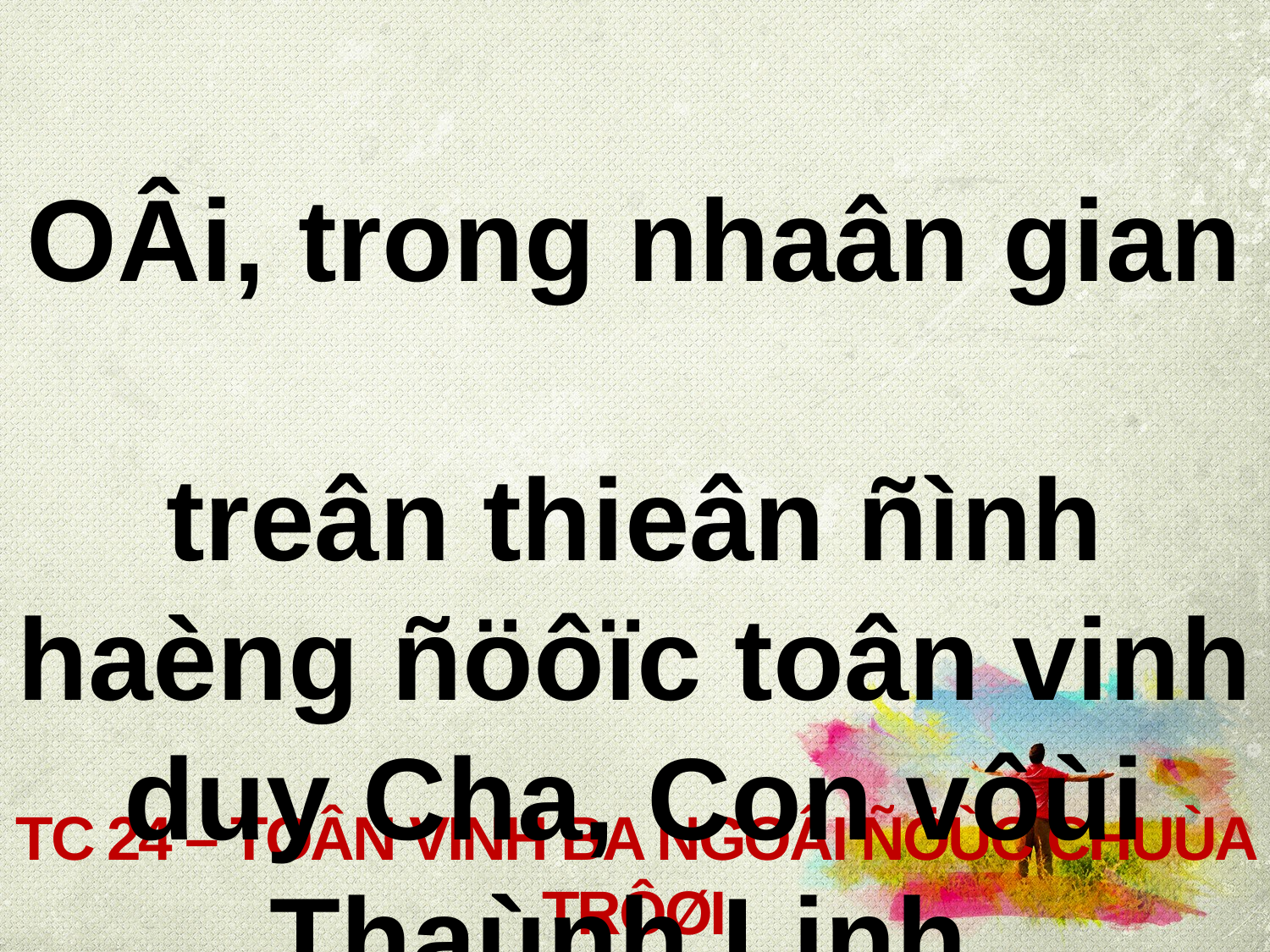

OÂi, trong nhaân gian
treân thieân ñình haèng ñöôïc toân vinh duy Cha, Con vôùi Thaùnh Linh.
TC 24 – TOÂN VINH BA NGOÂI ÑÖÙC CHUÙA TRÔØI